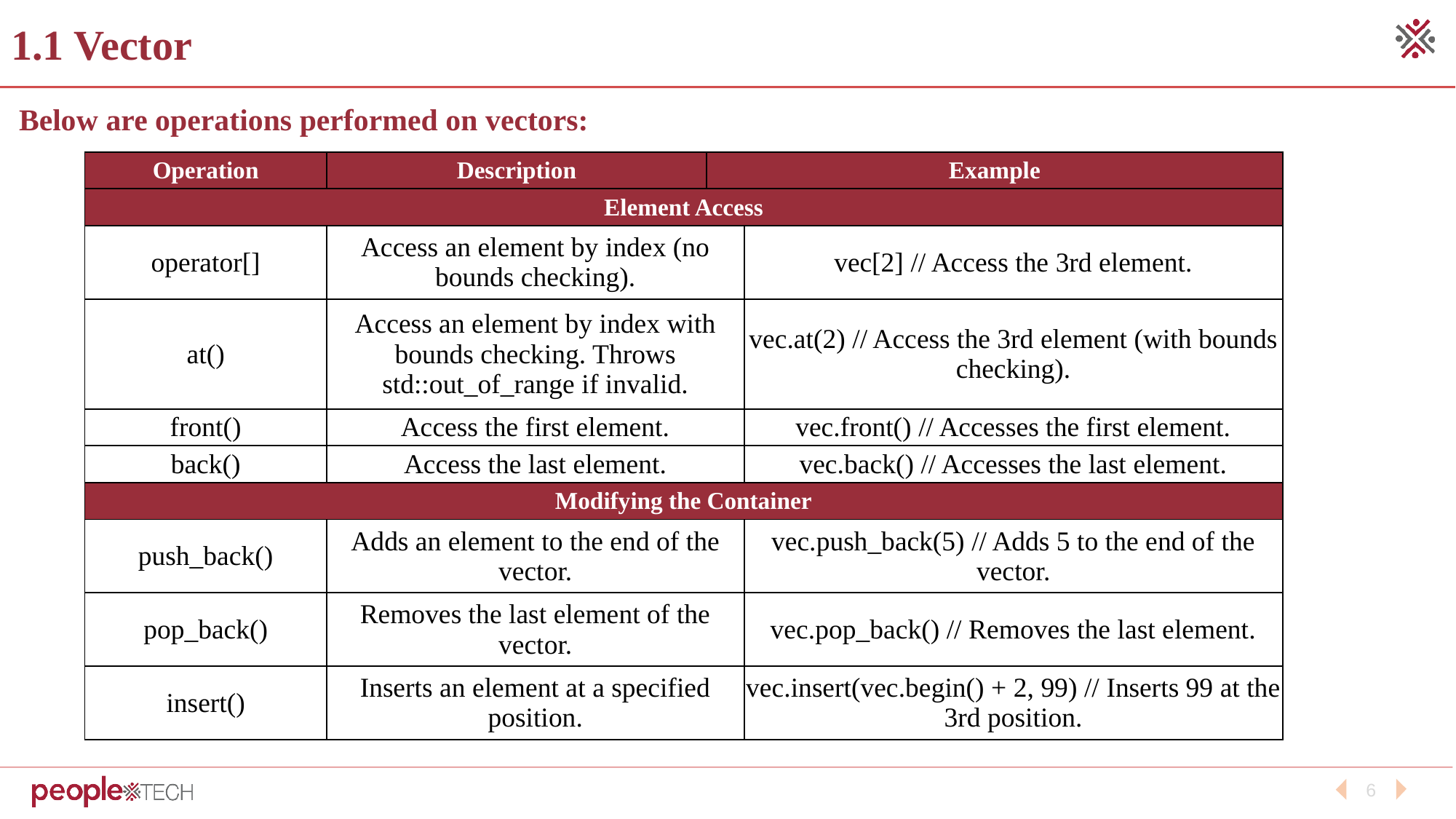

# 1.1 Vector
Below are operations performed on vectors:
| Operation | Description | Example |  |
| --- | --- | --- | --- |
| Element Access |  |  |  |
| operator[] | Access an element by index (no bounds checking). | vec[2] // Access the 3rd element. | vec[2] // Access the 3rd element. |
| at() | Access an element by index with bounds checking. Throws std::out\_of\_range if invalid. | vec.at(2) // Access the 3rd element (with bounds checking). | vec.at(2) // Access the 3rd element (with bounds checking). |
| front() | Access the first element. | vec.front() // Accesses the first element. | vec.front() // Accesses the first element. |
| back() | Access the last element. | vec.back() // Accesses the last element. | vec.back() // Accesses the last element. |
| Modifying the Container |  |  |  |
| push\_back() | Adds an element to the end of the vector. | vec.push\_back(5) // Adds 5 to the end of the vector. | vec.push\_back(5) // Adds 5 to the end of the vector. |
| pop\_back() | Removes the last element of the vector. | vec.pop\_back() // Removes the last element. | vec.pop\_back() // Removes the last element. |
| insert() | Inserts an element at a specified position. | vec.insert(vec.begin() + 2, 99) // Inserts 99 at the 3rd position. | vec.insert(vec.begin() + 2, 99) // Inserts 99 at the 3rd position. |